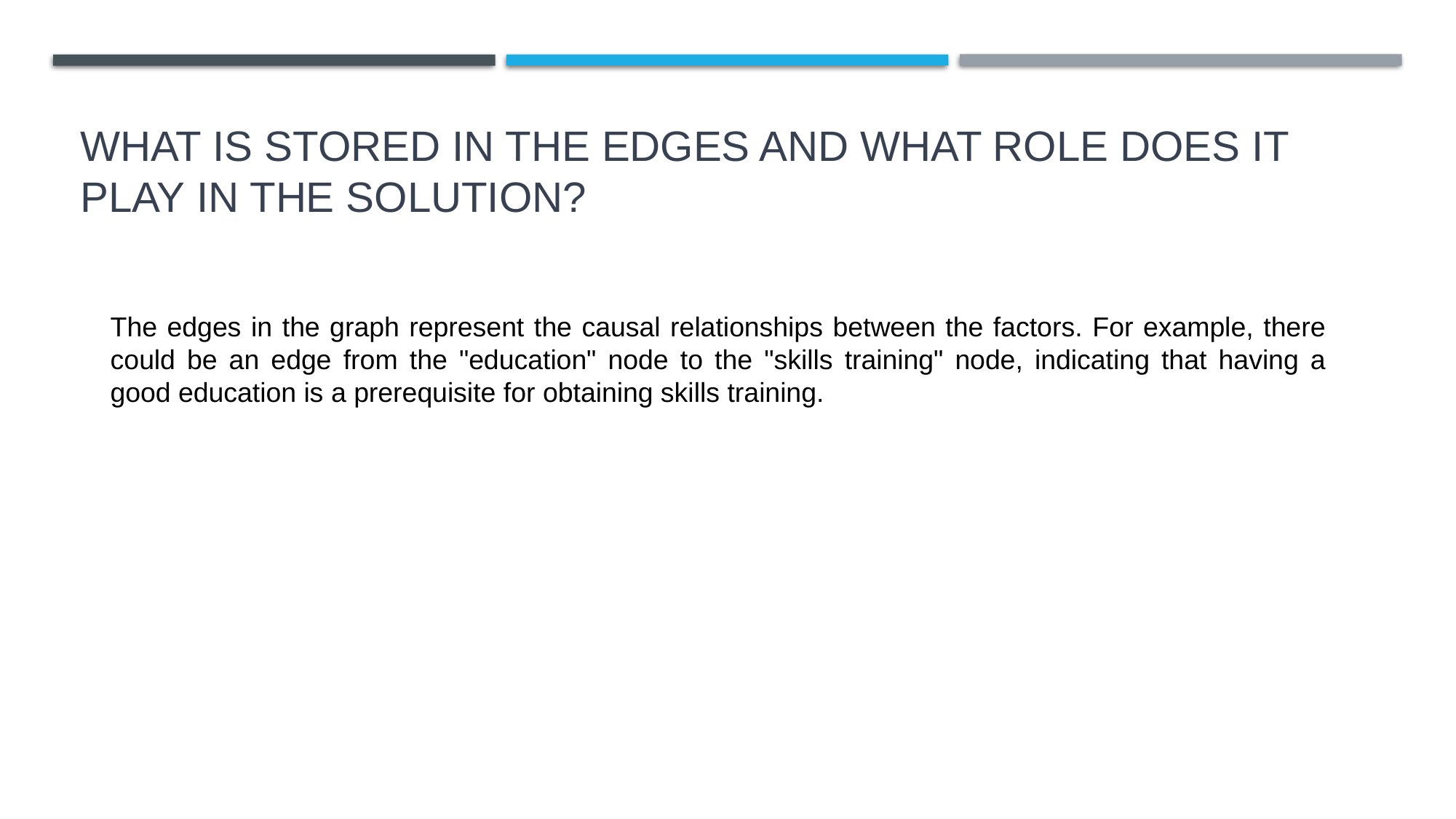

# What is stored in the edges and what role does it play in the solution?
The edges in the graph represent the causal relationships between the factors. For example, there could be an edge from the "education" node to the "skills training" node, indicating that having a good education is a prerequisite for obtaining skills training.